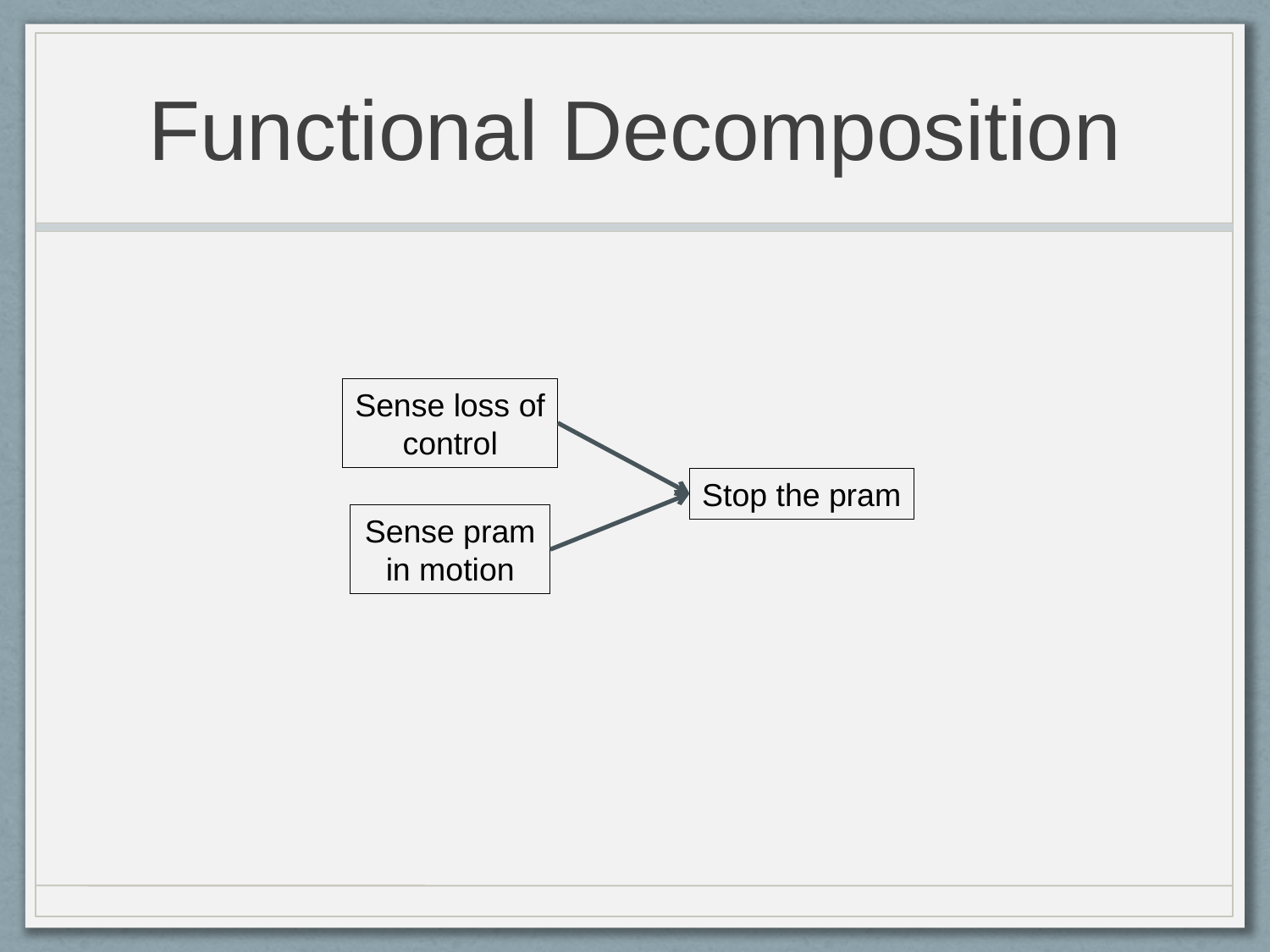

# Functional Decomposition
Sense loss of
control
Stop the pram
Sense pram in motion